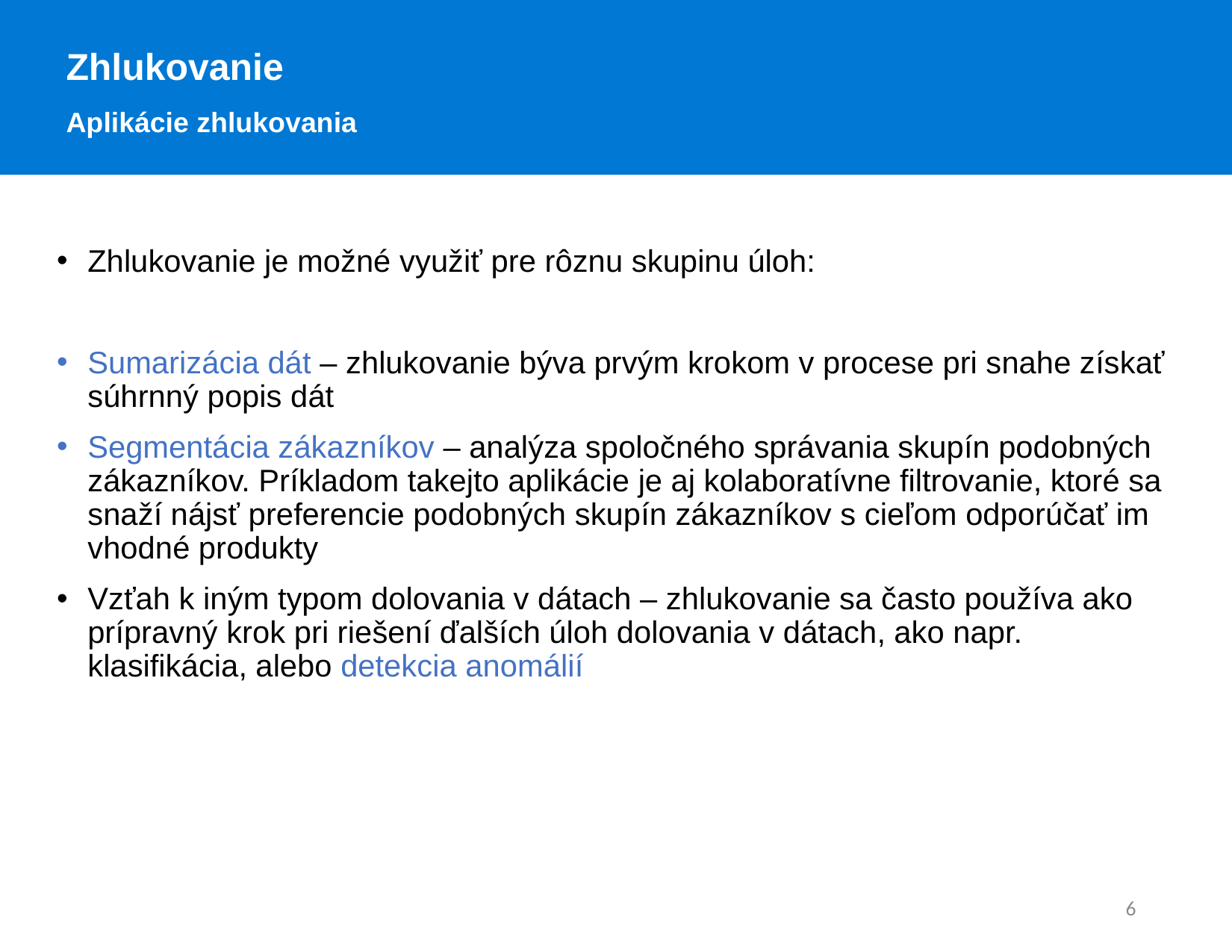

Zhlukovanie
Aplikácie zhlukovania
Zhlukovanie je možné využiť pre rôznu skupinu úloh:

Sumarizácia dát – zhlukovanie býva prvým krokom v procese pri snahe získať súhrnný popis dát
Segmentácia zákazníkov – analýza spoločného správania skupín podobných zákazníkov. Príkladom takejto aplikácie je aj kolaboratívne filtrovanie, ktoré sa snaží nájsť preferencie podobných skupín zákazníkov s cieľom odporúčať im vhodné produkty
Vzťah k iným typom dolovania v dátach – zhlukovanie sa často používa ako prípravný krok pri riešení ďalších úloh dolovania v dátach, ako napr. klasifikácia, alebo detekcia anomálií

6